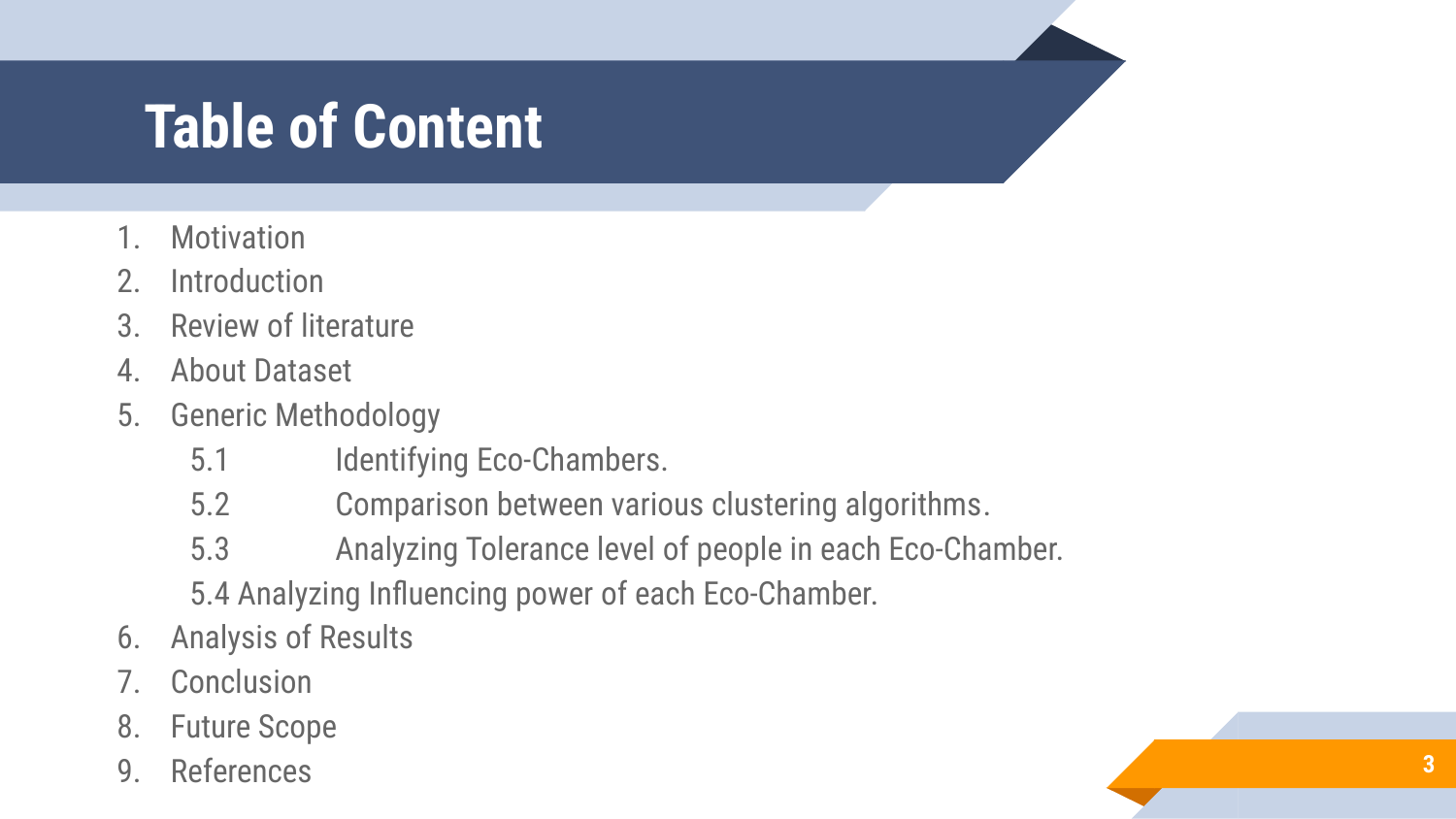

# Table of Content

Motivation
Introduction
Review of literature
About Dataset
Generic Methodology
5.1	Identifying Eco-Chambers.
5.2	Comparison between various clustering algorithms.
5.3	Analyzing Tolerance level of people in each Eco-Chamber.
5.4 Analyzing Influencing power of each Eco-Chamber.
Analysis of Results
Conclusion
Future Scope
References
3